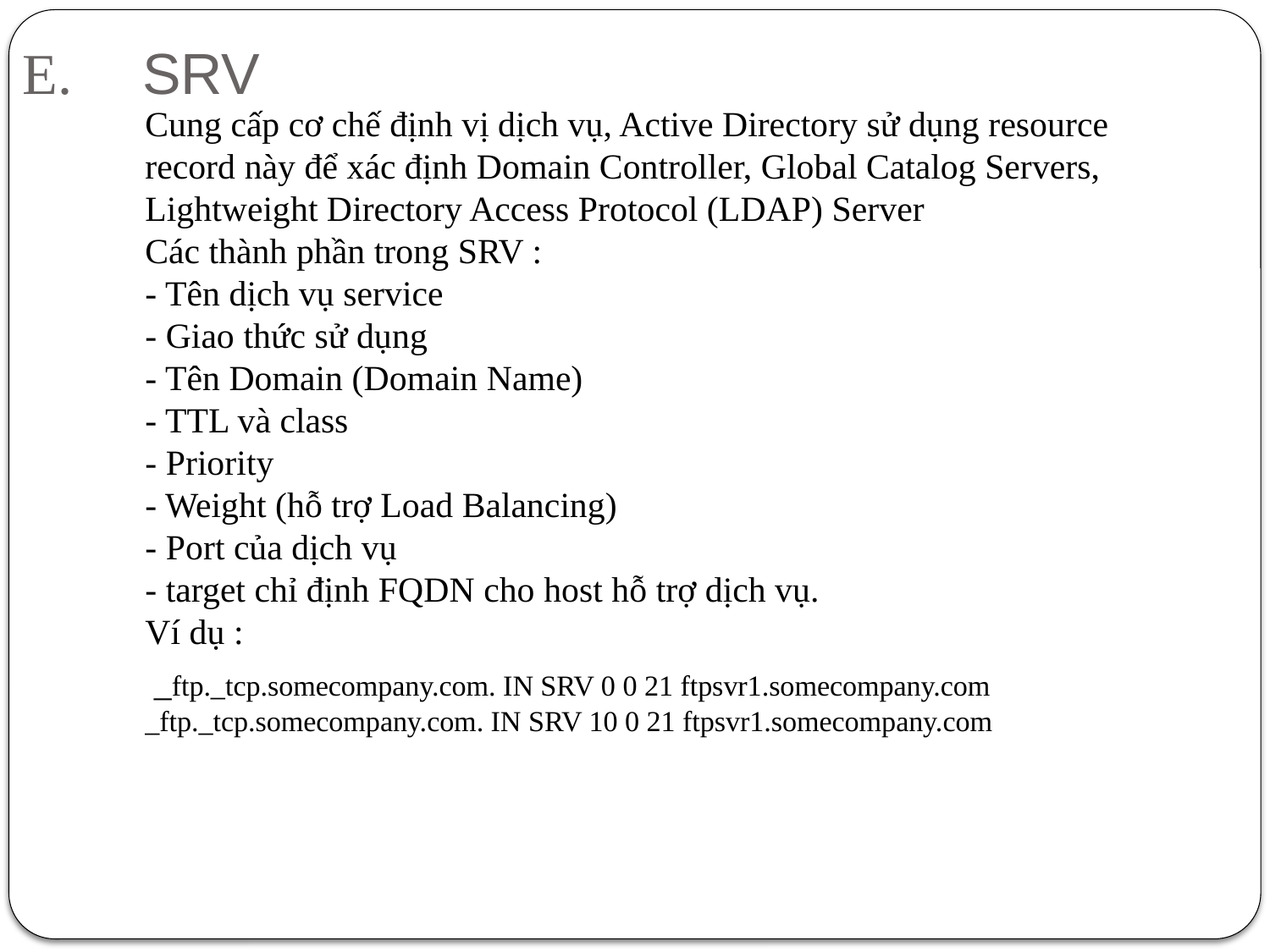

# E.	 SRV
	Cung cấp cơ chế định vị dịch vụ, Active Directory sử dụng resource record này để xác định Domain Controller, Global Catalog Servers, Lightweight Directory Access Protocol (LDAP) Server
Các thành phần trong SRV :
- Tên dịch vụ service
- Giao thức sử dụng
- Tên Domain (Domain Name)
- TTL và class
- Priority
- Weight (hỗ trợ Load Balancing)
- Port của dịch vụ
- target chỉ định FQDN cho host hỗ trợ dịch vụ.
Ví dụ :
	 _ftp._tcp.somecompany.com. IN SRV 0 0 21 ftpsvr1.somecompany.com
_ftp._tcp.somecompany.com. IN SRV 10 0 21 ftpsvr1.somecompany.com